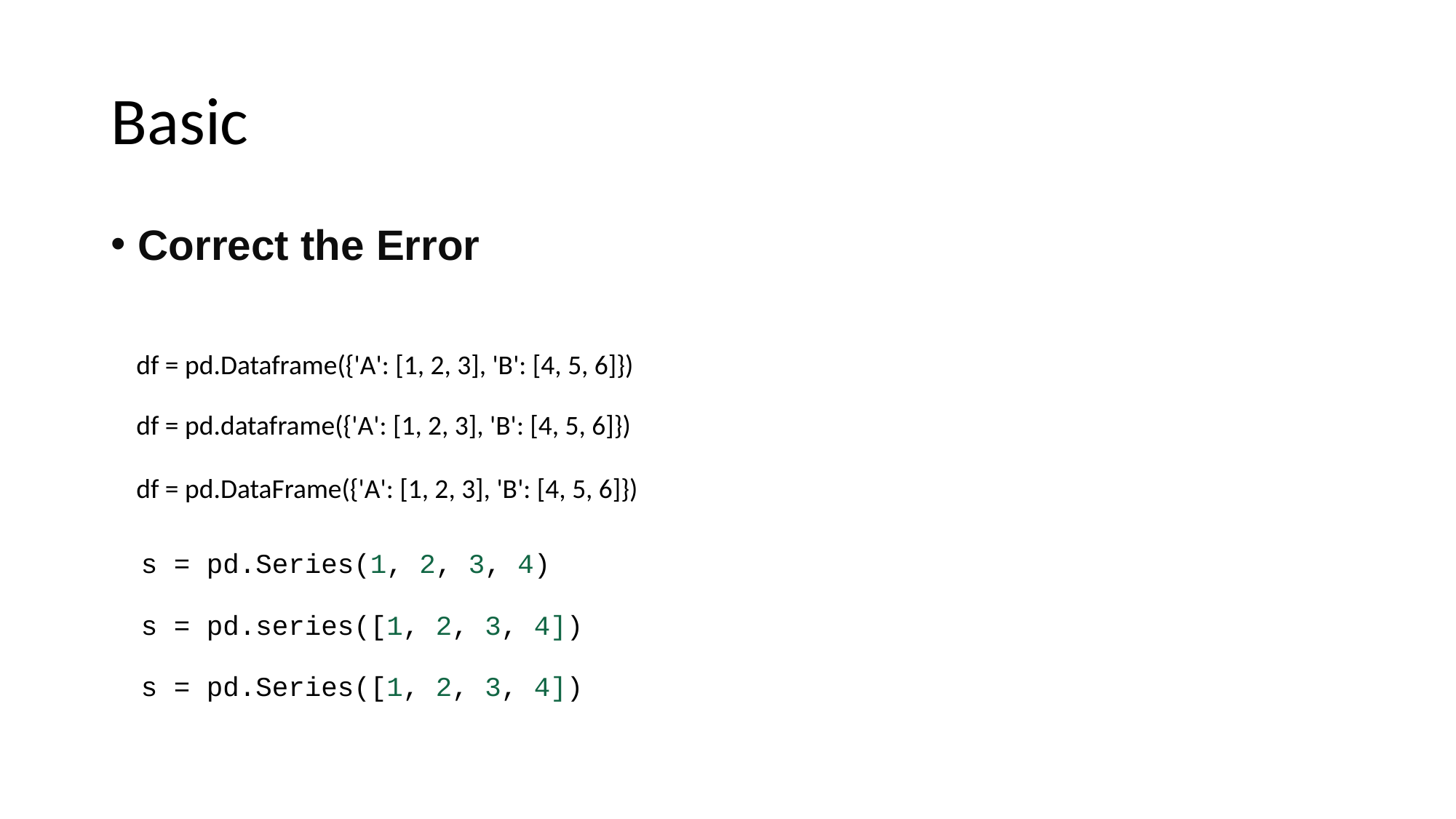

# Basic
Correct the Error
df = pd.Dataframe({'A': [1, 2, 3], 'B': [4, 5, 6]})
df = pd.dataframe({'A': [1, 2, 3], 'B': [4, 5, 6]})
df = pd.DataFrame({'A': [1, 2, 3], 'B': [4, 5, 6]})
s = pd.Series(1, 2, 3, 4)
s = pd.series([1, 2, 3, 4])
s = pd.Series([1, 2, 3, 4])